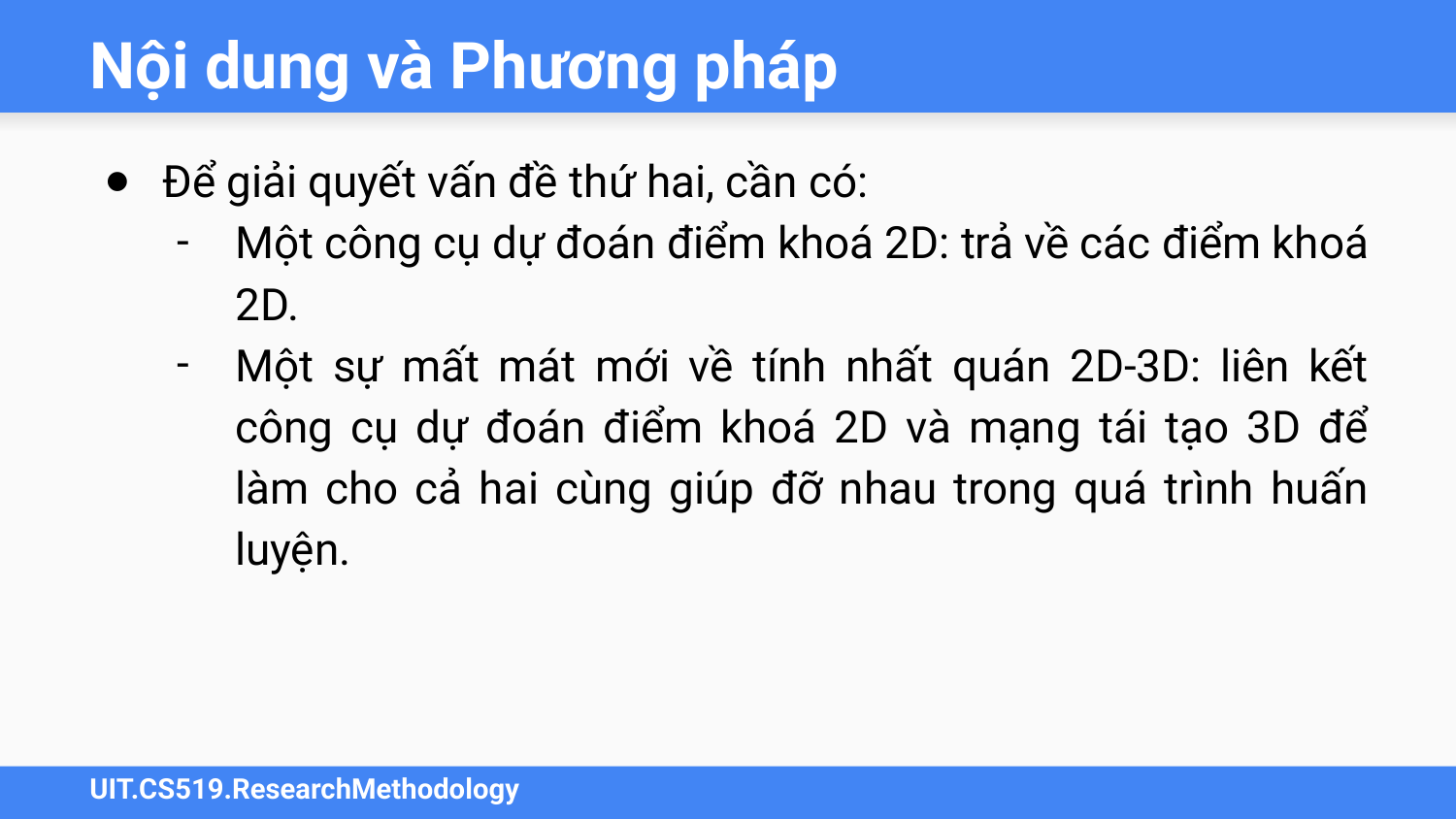

# Nội dung và Phương pháp
Để giải quyết vấn đề thứ hai, cần có:
Một công cụ dự đoán điểm khoá 2D: trả về các điểm khoá 2D.
Một sự mất mát mới về tính nhất quán 2D-3D: liên kết công cụ dự đoán điểm khoá 2D và mạng tái tạo 3D để làm cho cả hai cùng giúp đỡ nhau trong quá trình huấn luyện.